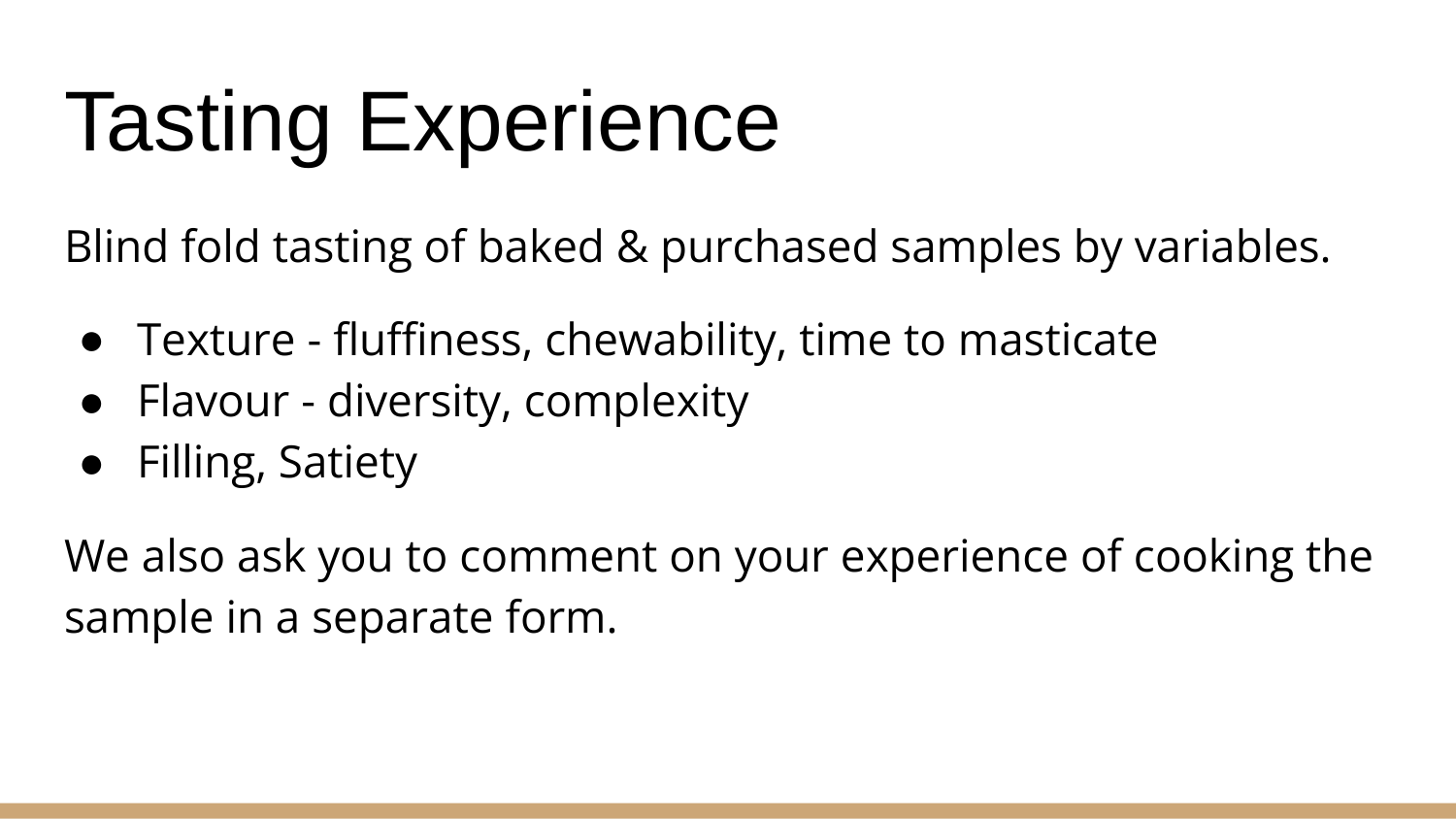

# Tasting Experience
Blind fold tasting of baked & purchased samples by variables.
Texture - fluffiness, chewability, time to masticate
Flavour - diversity, complexity
Filling, Satiety
We also ask you to comment on your experience of cooking the sample in a separate form.